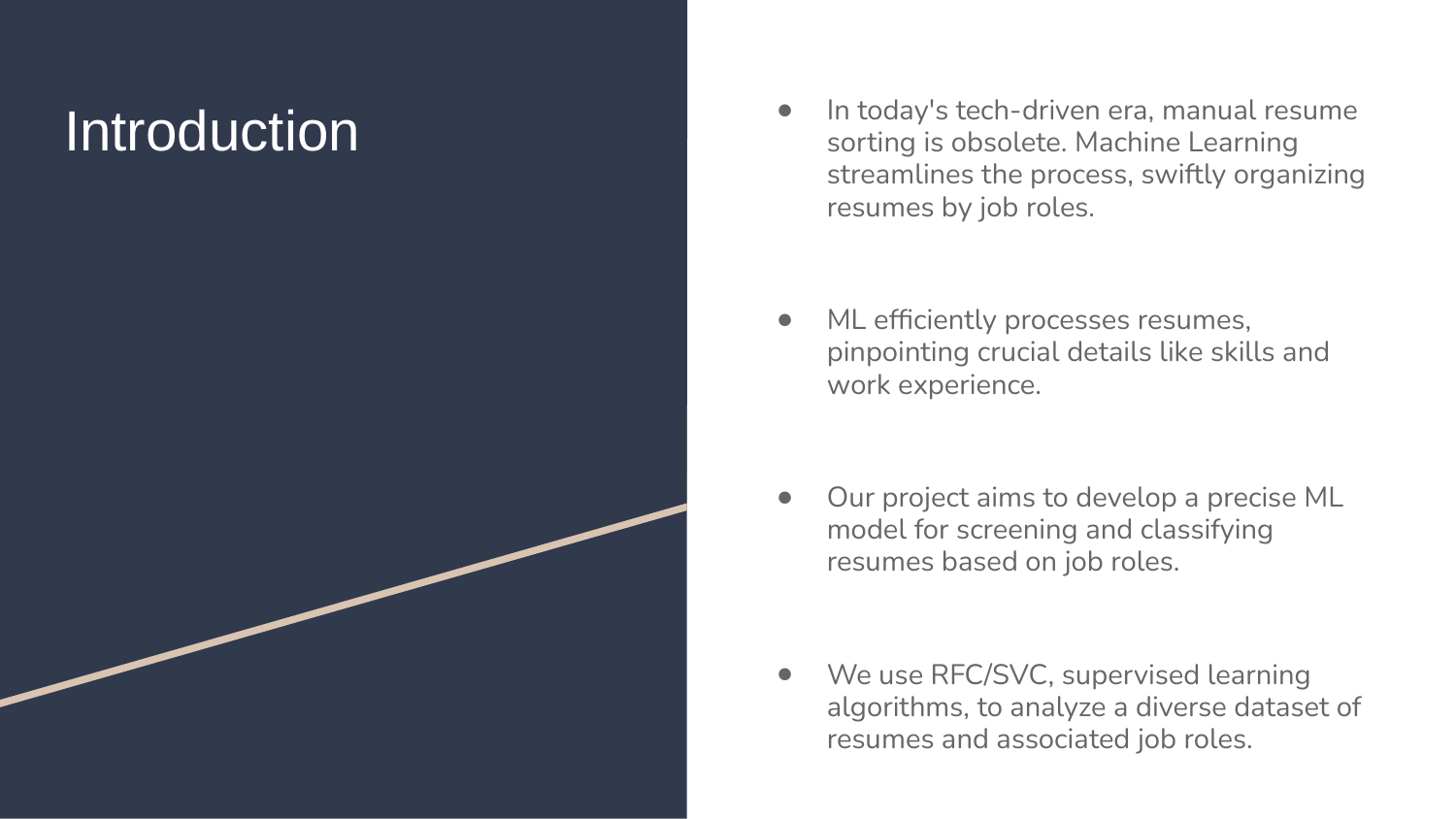

# Introduction
In today's tech-driven era, manual resume sorting is obsolete. Machine Learning streamlines the process, swiftly organizing resumes by job roles.

ML efficiently processes resumes, pinpointing crucial details like skills and work experience.

Our project aims to develop a precise ML model for screening and classifying resumes based on job roles.

We use RFC/SVC, supervised learning algorithms, to analyze a diverse dataset of resumes and associated job roles.